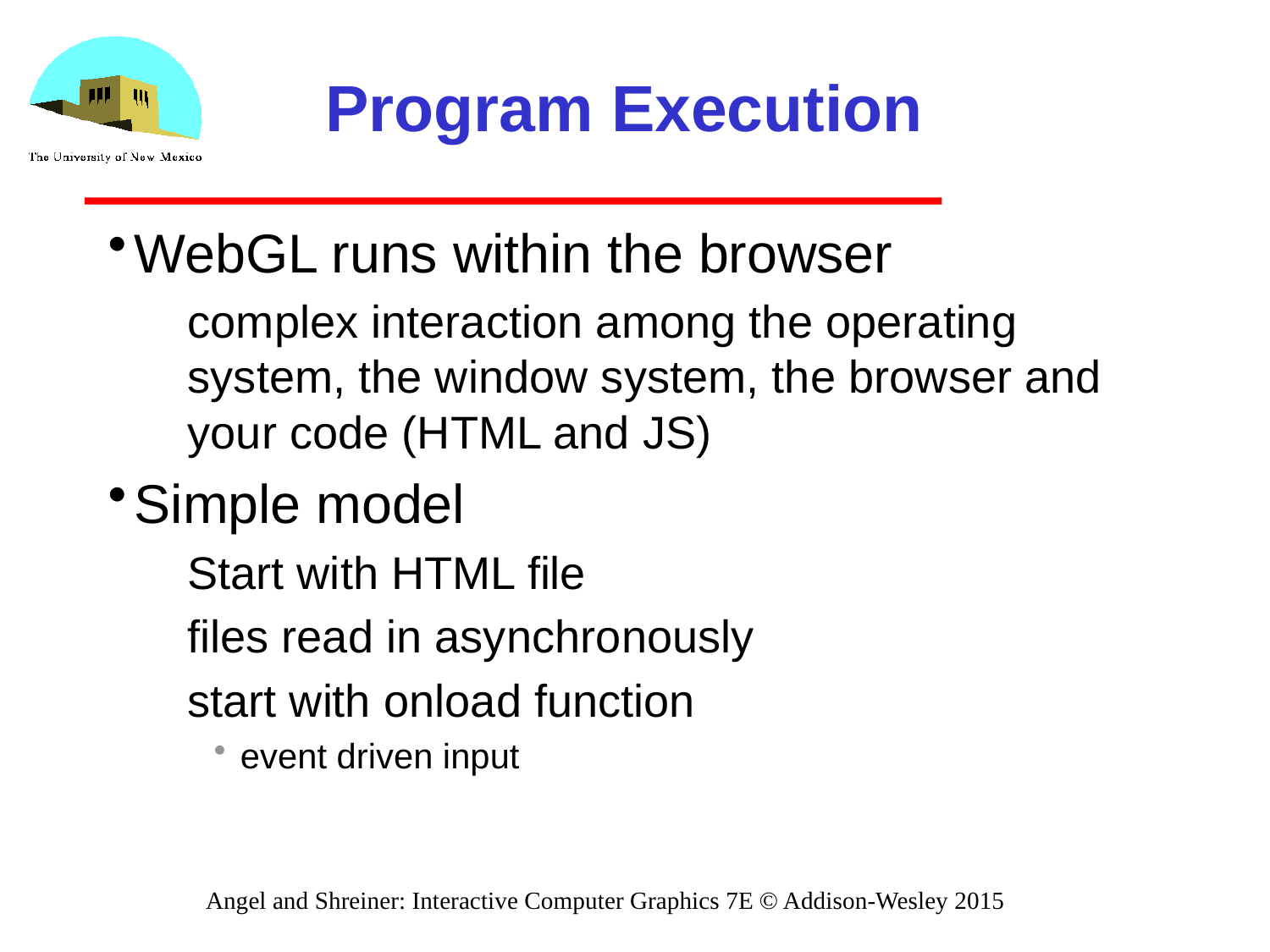

# Program Execution
WebGL runs within the browser
complex interaction among the operating system, the window system, the browser and your code (HTML and JS)
Simple model
Start with HTML file
files read in asynchronously
start with onload function
event driven input
Angel and Shreiner: Interactive Computer Graphics 7E © Addison-Wesley 2015